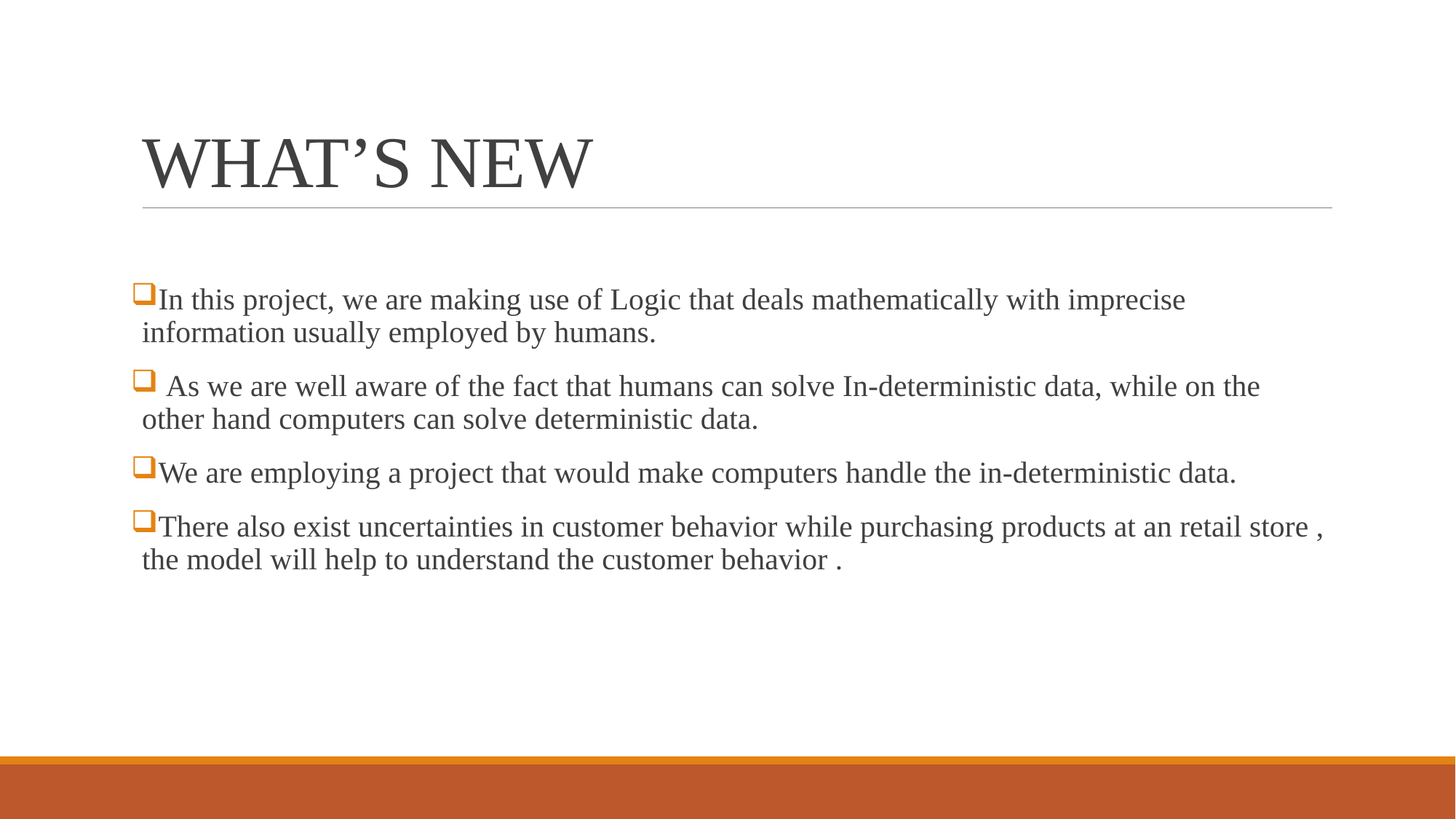

# WHAT’S NEW

In this project, we are making use of Logic that deals mathematically with imprecise information usually employed by humans.
 As we are well aware of the fact that humans can solve In-deterministic data, while on the other hand computers can solve deterministic data.
We are employing a project that would make computers handle the in-deterministic data.
There also exist uncertainties in customer behavior while purchasing products at an retail store , the model will help to understand the customer behavior .